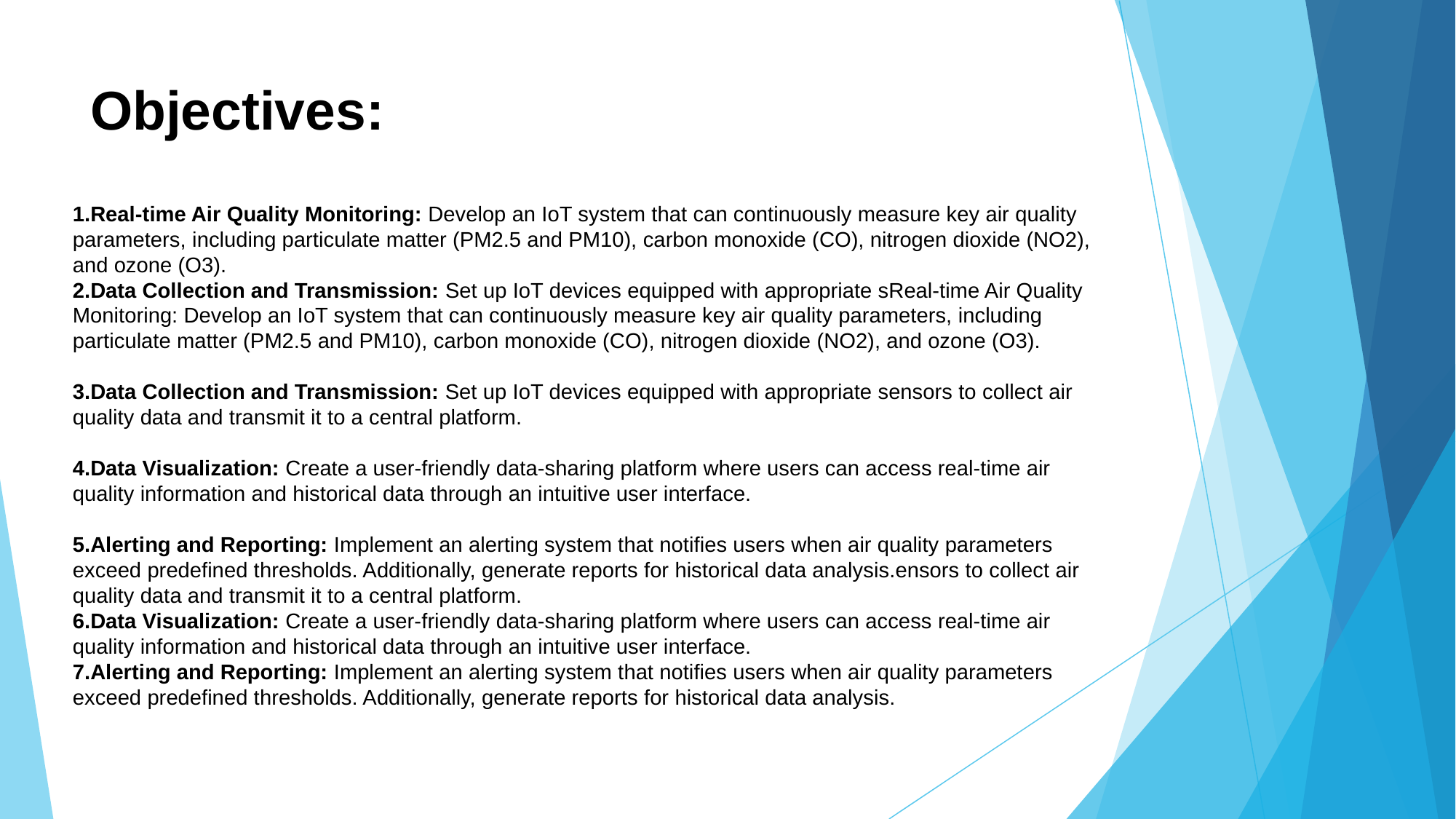

# Objectives:
Real-time Air Quality Monitoring: Develop an IoT system that can continuously measure key air quality parameters, including particulate matter (PM2.5 and PM10), carbon monoxide (CO), nitrogen dioxide (NO2), and ozone (O3).
Data Collection and Transmission: Set up IoT devices equipped with appropriate sReal-time Air Quality Monitoring: Develop an IoT system that can continuously measure key air quality parameters, including particulate matter (PM2.5 and PM10), carbon monoxide (CO), nitrogen dioxide (NO2), and ozone (O3).

Data Collection and Transmission: Set up IoT devices equipped with appropriate sensors to collect air quality data and transmit it to a central platform.

Data Visualization: Create a user-friendly data-sharing platform where users can access real-time air quality information and historical data through an intuitive user interface.

Alerting and Reporting: Implement an alerting system that notifies users when air quality parameters exceed predefined thresholds. Additionally, generate reports for historical data analysis.ensors to collect air quality data and transmit it to a central platform.
Data Visualization: Create a user-friendly data-sharing platform where users can access real-time air quality information and historical data through an intuitive user interface.
Alerting and Reporting: Implement an alerting system that notifies users when air quality parameters exceed predefined thresholds. Additionally, generate reports for historical data analysis.